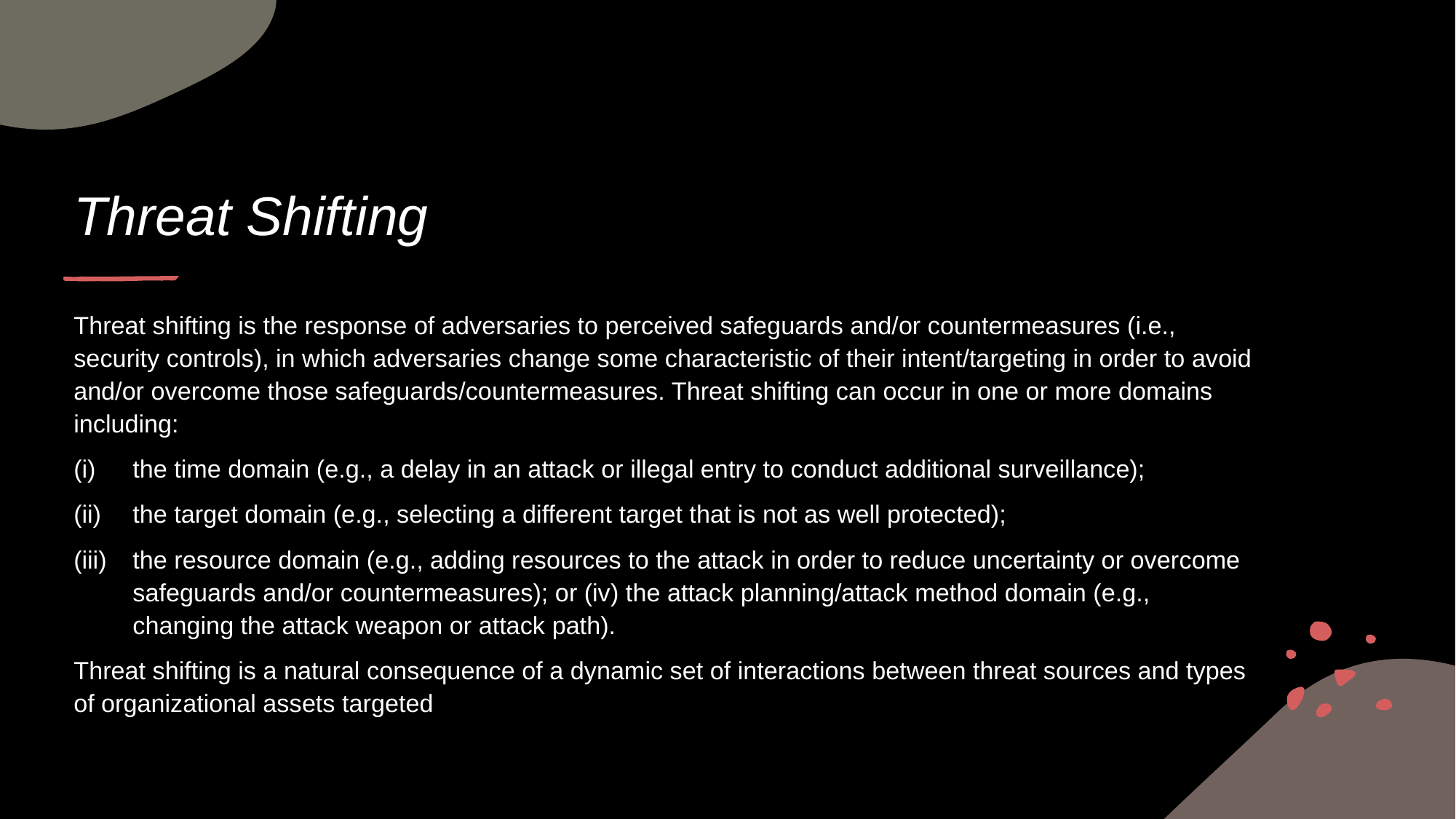

# Threat Shifting
Threat shifting is the response of adversaries to perceived safeguards and/or countermeasures (i.e., security controls), in which adversaries change some characteristic of their intent/targeting in order to avoid and/or overcome those safeguards/countermeasures. Threat shifting can occur in one or more domains including:
the time domain (e.g., a delay in an attack or illegal entry to conduct additional surveillance);
the target domain (e.g., selecting a different target that is not as well protected);
the resource domain (e.g., adding resources to the attack in order to reduce uncertainty or overcome safeguards and/or countermeasures); or (iv) the attack planning/attack method domain (e.g., changing the attack weapon or attack path).
Threat shifting is a natural consequence of a dynamic set of interactions between threat sources and types of organizational assets targeted